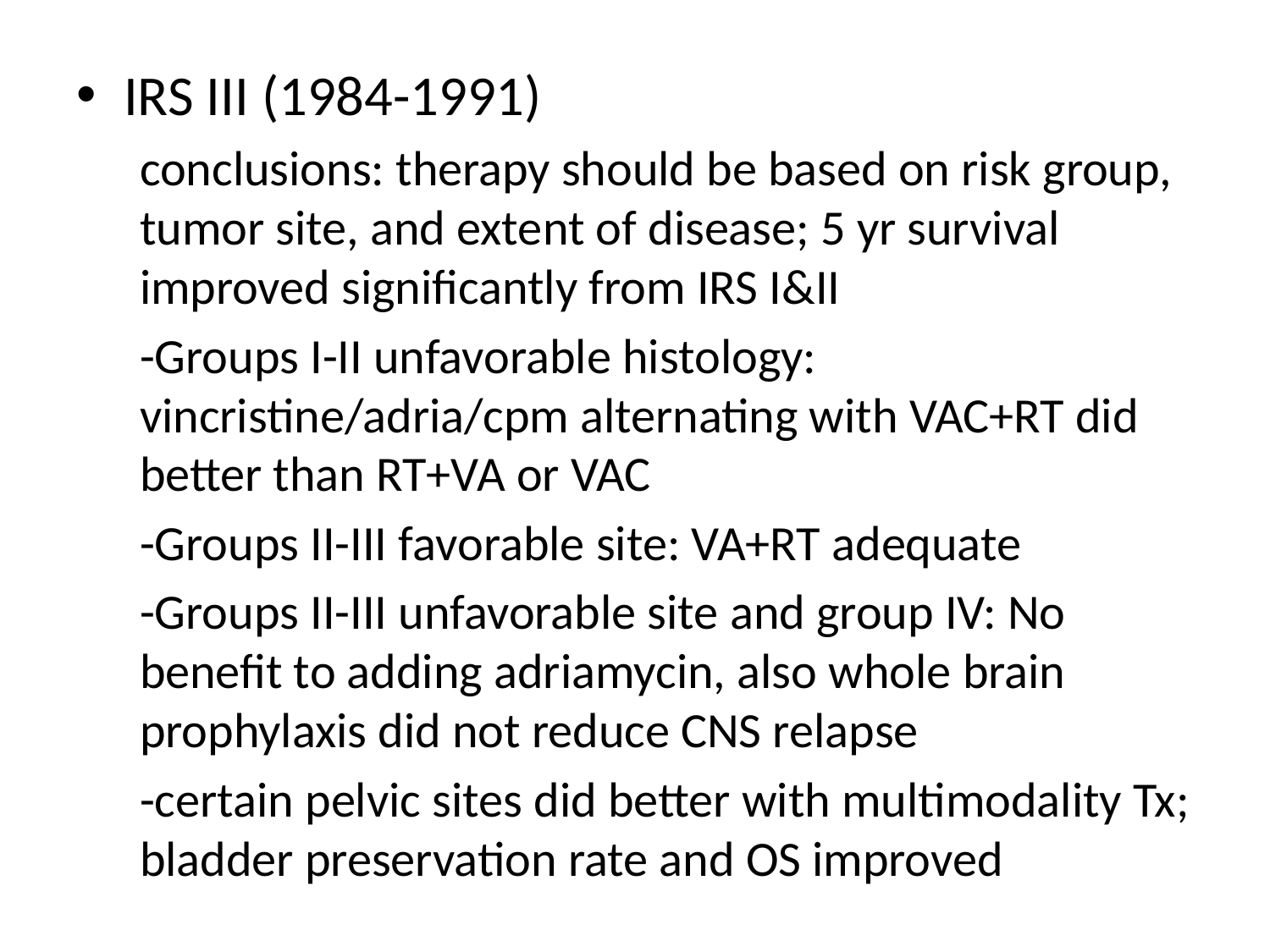

IRS III (1984-1991)
conclusions: therapy should be based on risk group, tumor site, and extent of disease; 5 yr survival improved significantly from IRS I&II
-Groups I-II unfavorable histology: vincristine/adria/cpm alternating with VAC+RT did better than RT+VA or VAC
-Groups II-III favorable site: VA+RT adequate
-Groups II-III unfavorable site and group IV: No benefit to adding adriamycin, also whole brain prophylaxis did not reduce CNS relapse
-certain pelvic sites did better with multimodality Tx; bladder preservation rate and OS improved